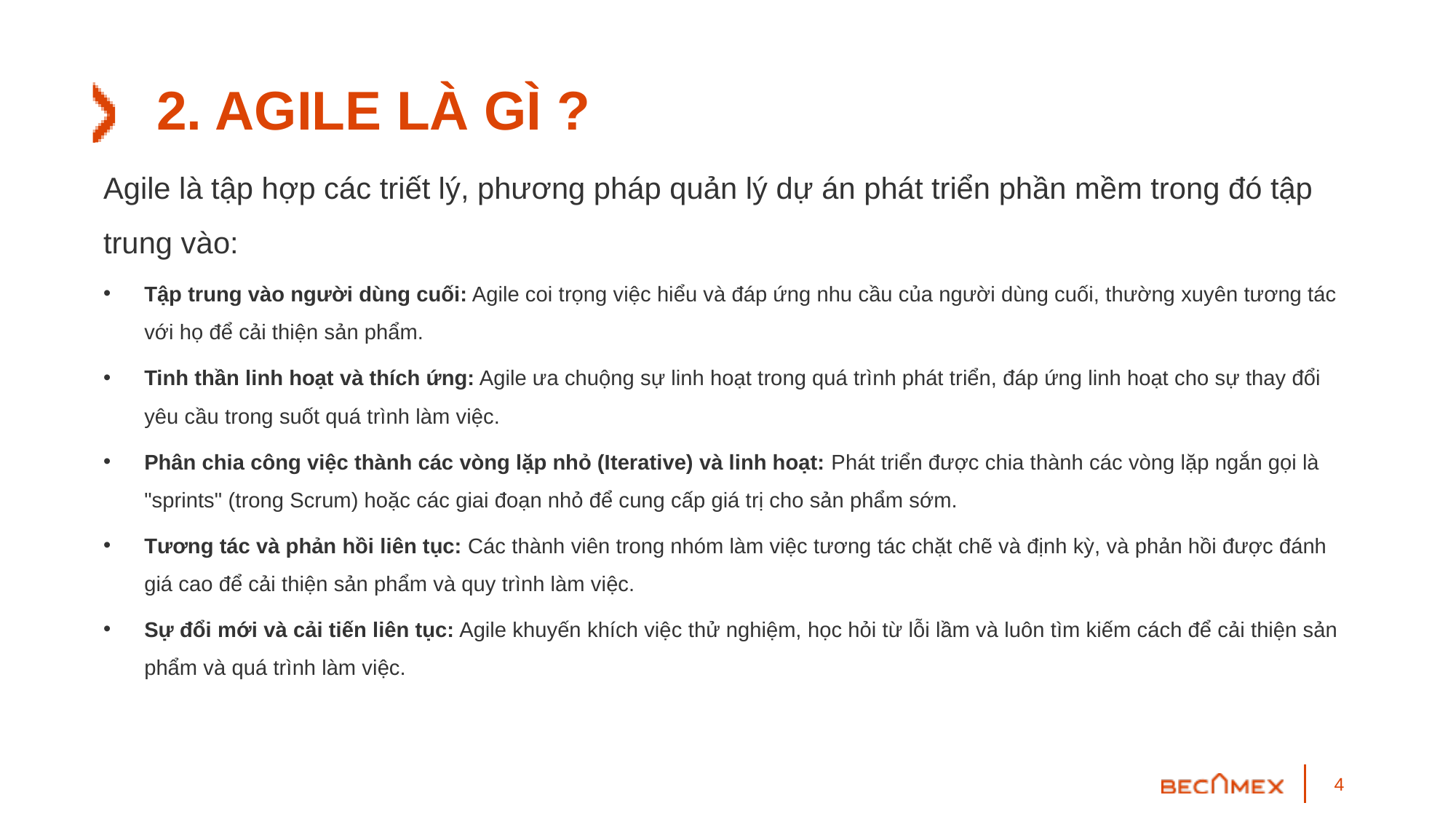

# 2. AGILE LÀ GÌ ?
Agile là tập hợp các triết lý, phương pháp quản lý dự án phát triển phần mềm trong đó tập trung vào:
Tập trung vào người dùng cuối: Agile coi trọng việc hiểu và đáp ứng nhu cầu của người dùng cuối, thường xuyên tương tác với họ để cải thiện sản phẩm.
Tinh thần linh hoạt và thích ứng: Agile ưa chuộng sự linh hoạt trong quá trình phát triển, đáp ứng linh hoạt cho sự thay đổi yêu cầu trong suốt quá trình làm việc.
Phân chia công việc thành các vòng lặp nhỏ (Iterative) và linh hoạt: Phát triển được chia thành các vòng lặp ngắn gọi là "sprints" (trong Scrum) hoặc các giai đoạn nhỏ để cung cấp giá trị cho sản phẩm sớm.
Tương tác và phản hồi liên tục: Các thành viên trong nhóm làm việc tương tác chặt chẽ và định kỳ, và phản hồi được đánh giá cao để cải thiện sản phẩm và quy trình làm việc.
Sự đổi mới và cải tiến liên tục: Agile khuyến khích việc thử nghiệm, học hỏi từ lỗi lầm và luôn tìm kiếm cách để cải thiện sản phẩm và quá trình làm việc.
4